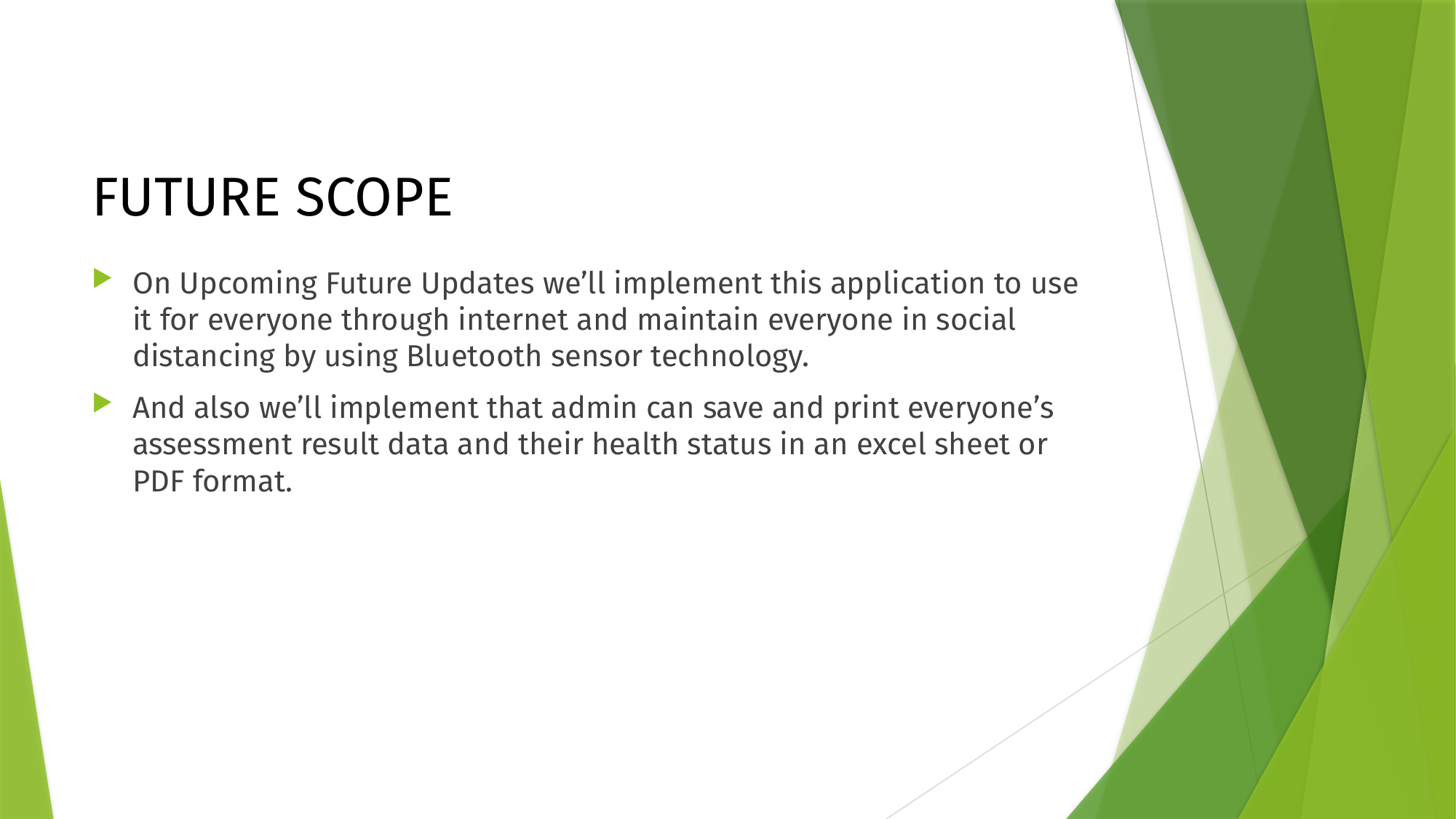

# FUTURE SCOPE
On Upcoming Future Updates we’ll implement this application to use it for everyone through internet and maintain everyone in social distancing by using Bluetooth sensor technology.
And also we’ll implement that admin can save and print everyone’s assessment result data and their health status in an excel sheet or PDF format.